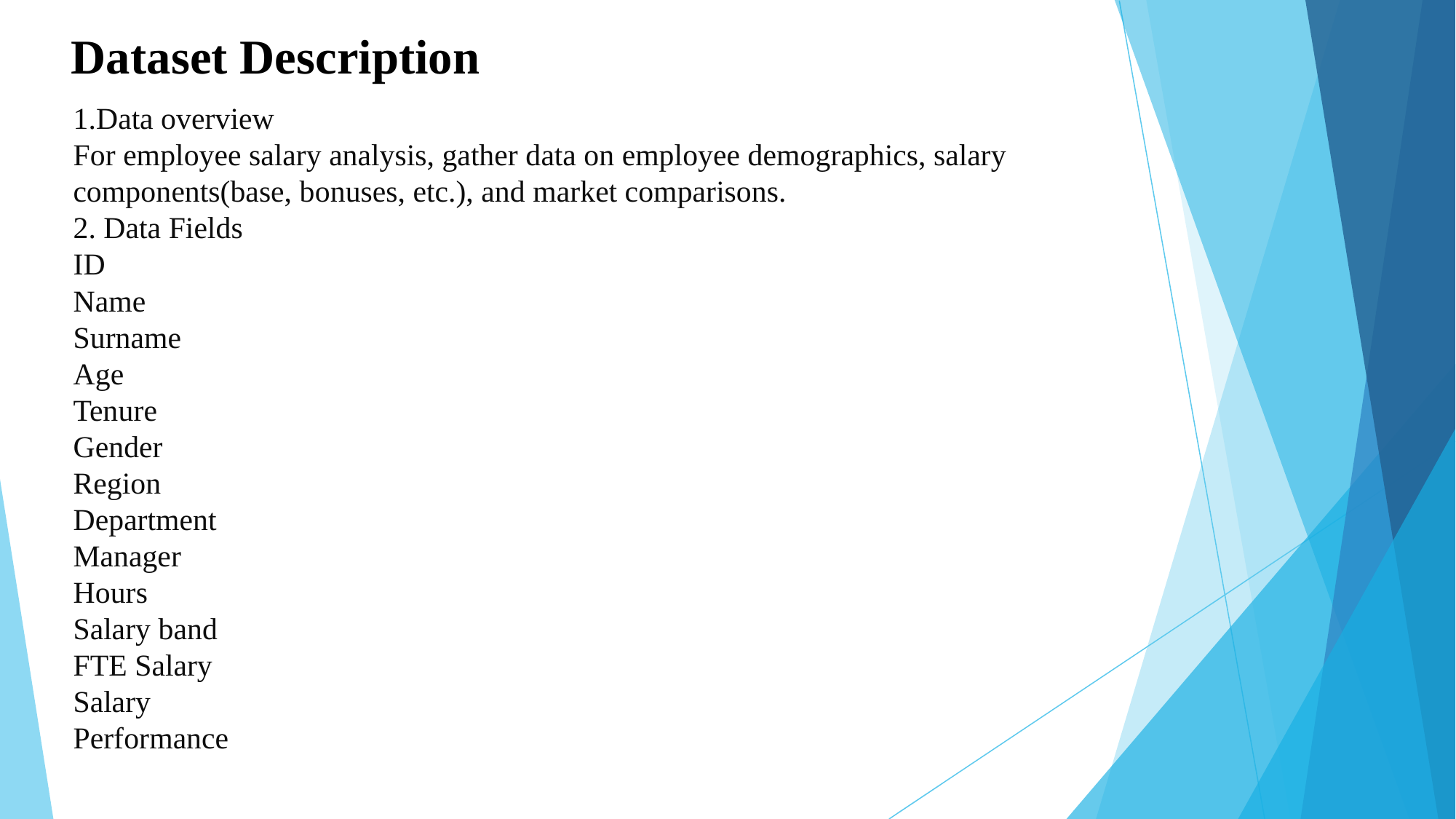

# Dataset Description
1.Data overview
For employee salary analysis, gather data on employee demographics, salary
components(base, bonuses, etc.), and market comparisons.
2. Data Fields
ID
Name
Surname
Age
Tenure
Gender
Region
Department
Manager
Hours
Salary band
FTE Salary
Salary
Performance